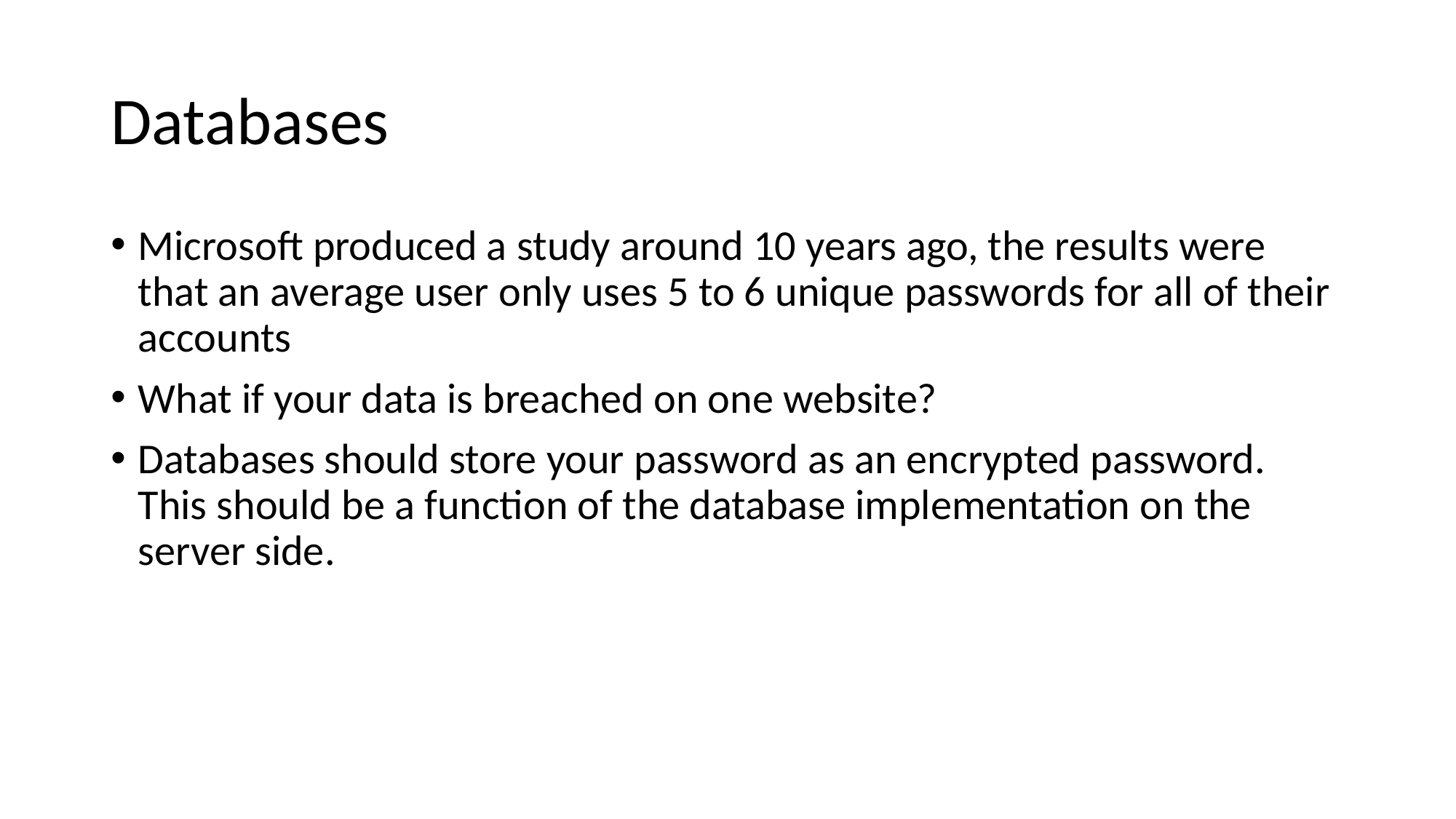

# Databases
Microsoft produced a study around 10 years ago, the results were that an average user only uses 5 to 6 unique passwords for all of their accounts
What if your data is breached on one website?
Databases should store your password as an encrypted password.  This should be a function of the database implementation on the server side.